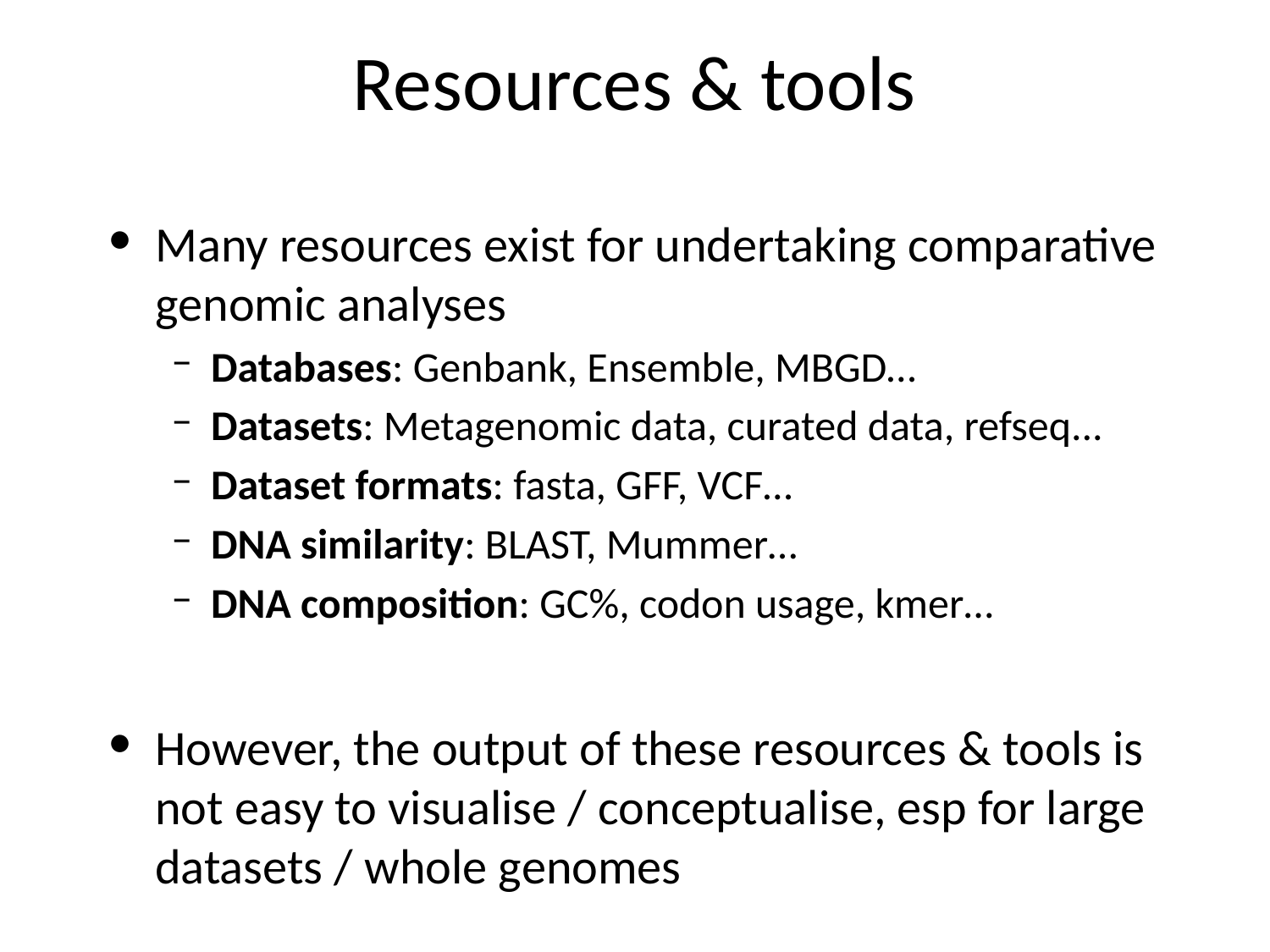

# Resources & tools
Many resources exist for undertaking comparative genomic analyses
Databases: Genbank, Ensemble, MBGD…
Datasets: Metagenomic data, curated data, refseq...
Dataset formats: fasta, GFF, VCF…
DNA similarity: BLAST, Mummer…
DNA composition: GC%, codon usage, kmer…

However, the output of these resources & tools is not easy to visualise / conceptualise, esp for large datasets / whole genomes